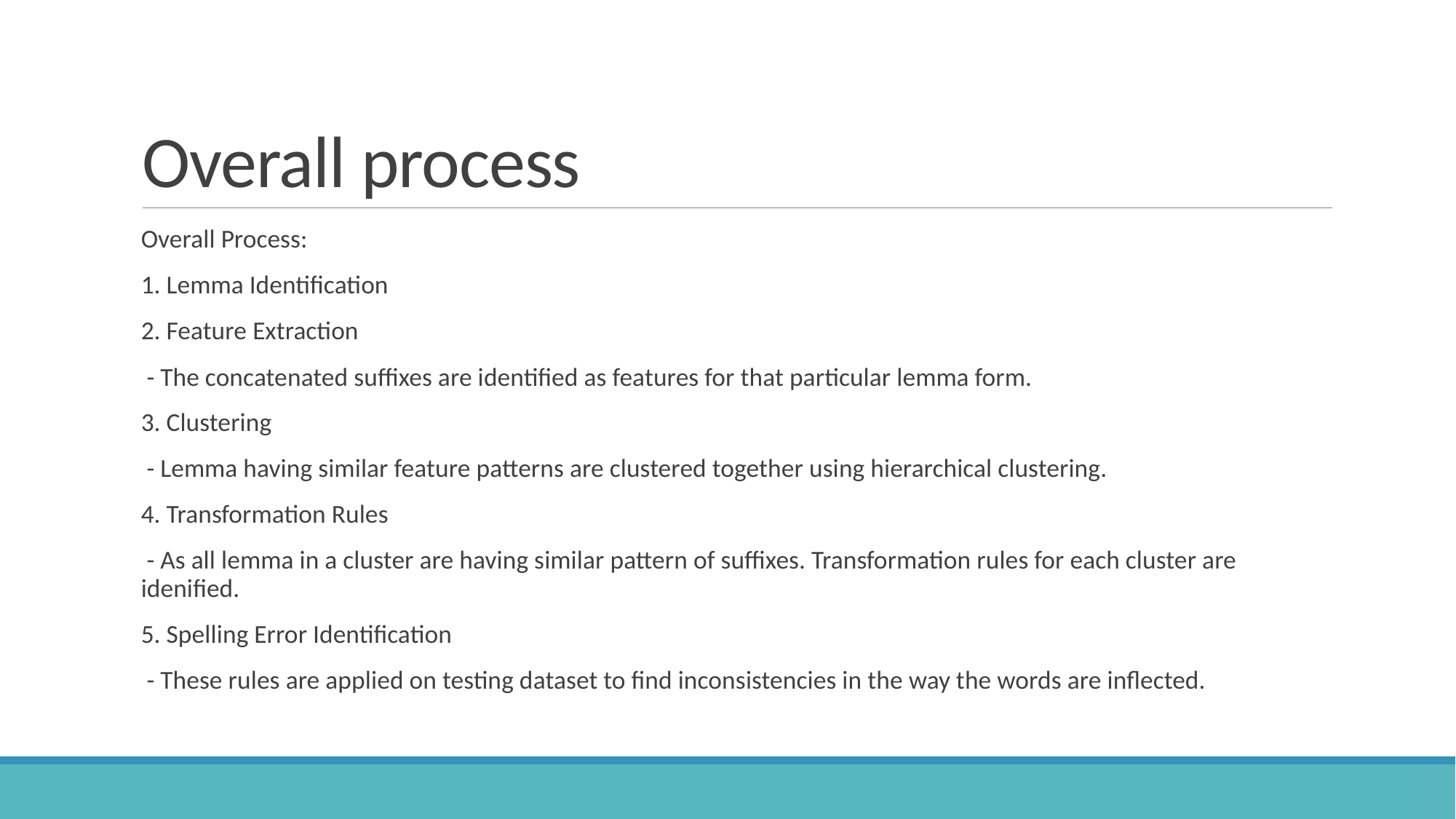

# Overall process
Overall Process:
1. Lemma Identification
2. Feature Extraction
 - The concatenated suffixes are identified as features for that particular lemma form.
3. Clustering
 - Lemma having similar feature patterns are clustered together using hierarchical clustering.
4. Transformation Rules
 - As all lemma in a cluster are having similar pattern of suffixes. Transformation rules for each cluster are idenified.
5. Spelling Error Identification
 - These rules are applied on testing dataset to find inconsistencies in the way the words are inflected.